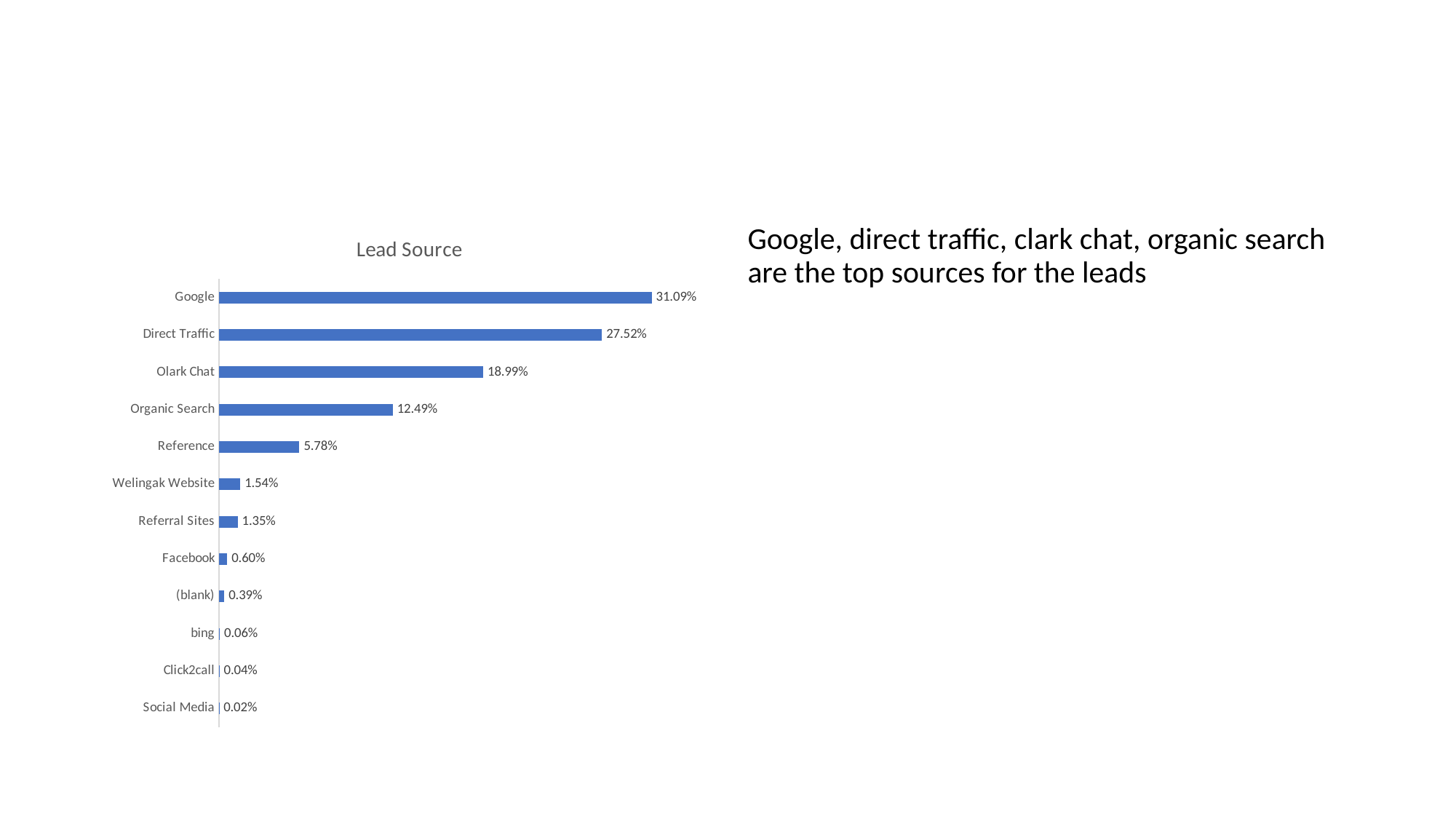

### Chart: Lead Source

| Category | Percentage |
|---|---|
| Social Media | 0.00021645021645021645 |
| Click2call | 0.0004329004329004329 |
| bing | 0.0006493506493506494 |
| (blank) | 0.003896103896103896 |
| Facebook | 0.005952380952380952 |
| Referral Sites | 0.013528138528138528 |
| Welingak Website | 0.015367965367965367 |
| Reference | 0.05779220779220779 |
| Organic Search | 0.12489177489177489 |
| Olark Chat | 0.18993506493506493 |
| Direct Traffic | 0.2752164502164502 |
| Google | 0.31093073593073595 |
Google, direct traffic, clark chat, organic search are the top sources for the leads